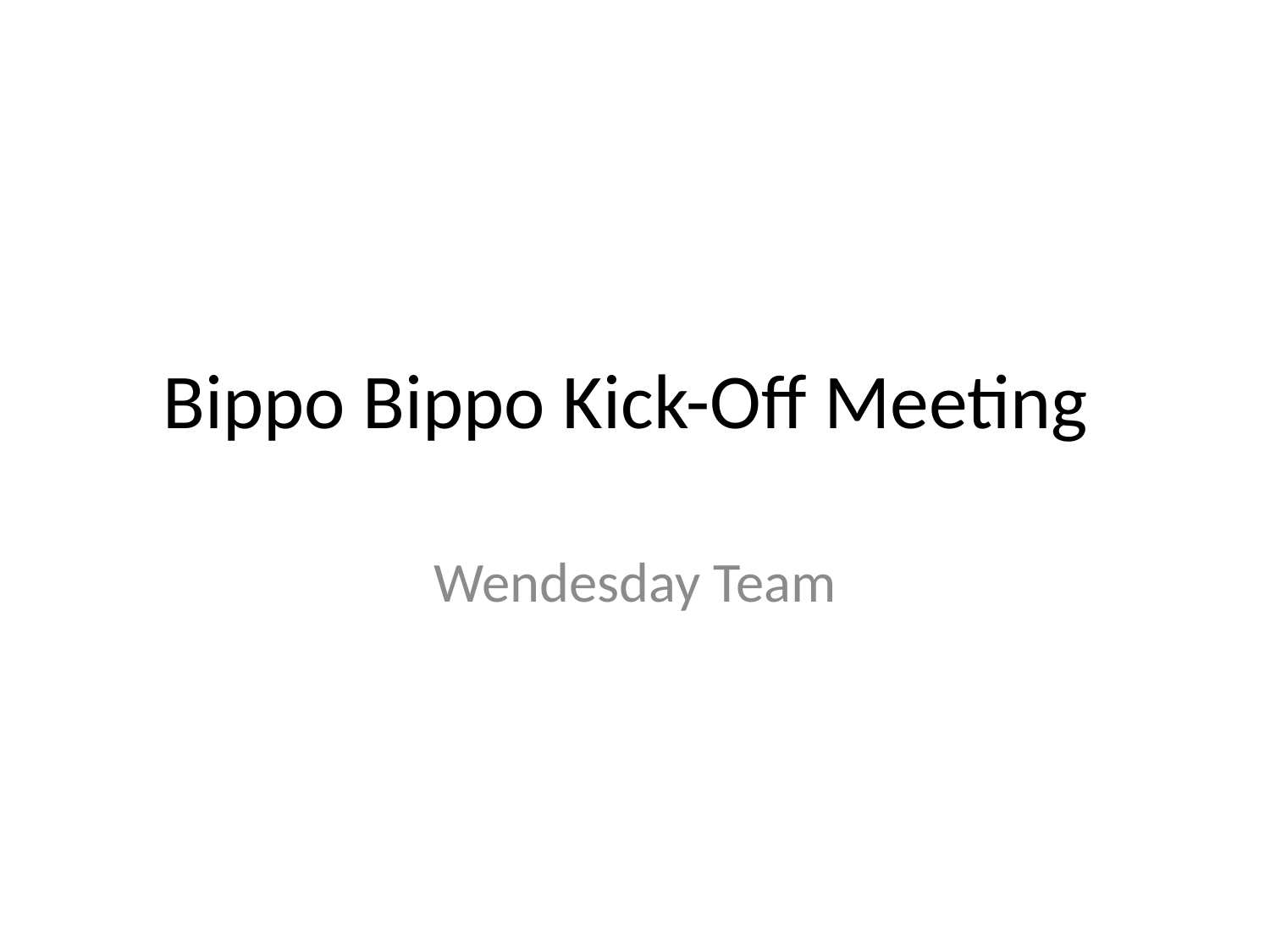

# Bippo Bippo Kick-Off Meeting
Wendesday Team